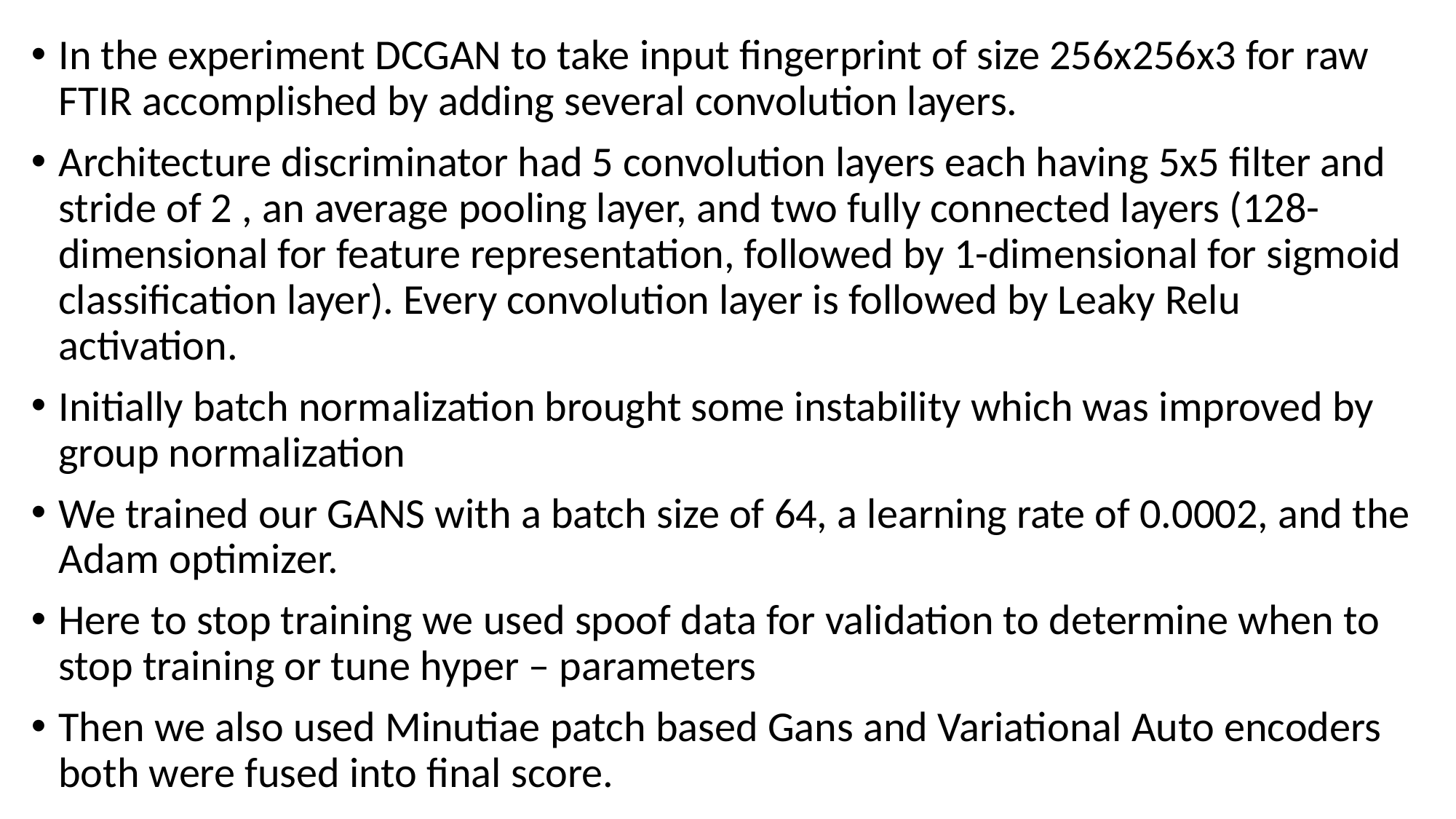

In the experiment DCGAN to take input fingerprint of size 256x256x3 for raw FTIR accomplished by adding several convolution layers.
Architecture discriminator had 5 convolution layers each having 5x5 filter and stride of 2 , an average pooling layer, and two fully connected layers (128-dimensional for feature representation, followed by 1-dimensional for sigmoid classification layer). Every convolution layer is followed by Leaky Relu activation.
Initially batch normalization brought some instability which was improved by group normalization
We trained our GANS with a batch size of 64, a learning rate of 0.0002, and the Adam optimizer.
Here to stop training we used spoof data for validation to determine when to stop training or tune hyper – parameters
Then we also used Minutiae patch based Gans and Variational Auto encoders both were fused into final score.